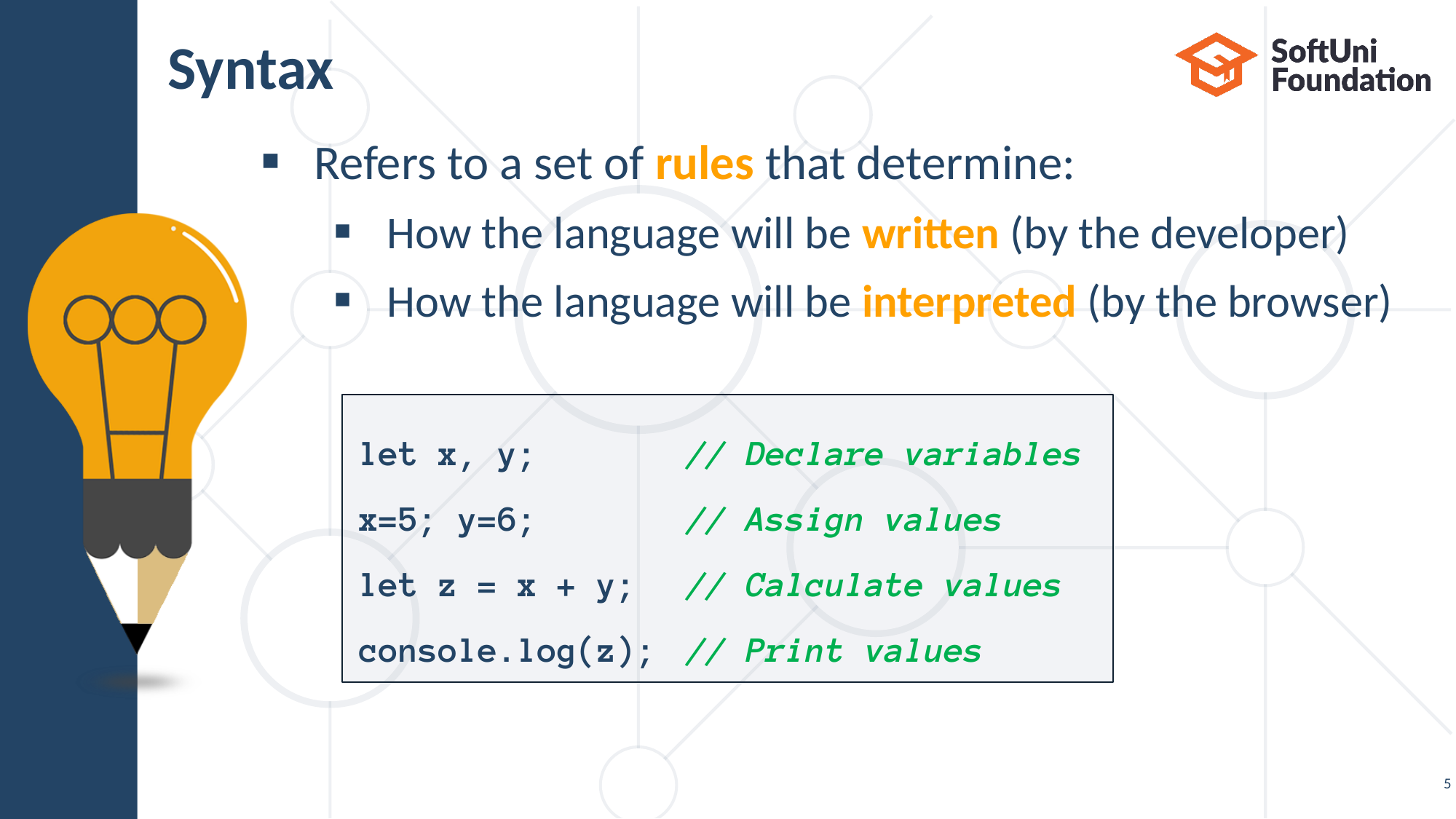

# Syntax
Refers to a set of rules that determine:
How the language will be written (by the developer)
How the language will be interpreted (by the browser)
let x, y;		// Declare variables
x=5; y=6;		// Assign values
let z = x + y;	// Calculate values
console.log(z);	// Print values
5